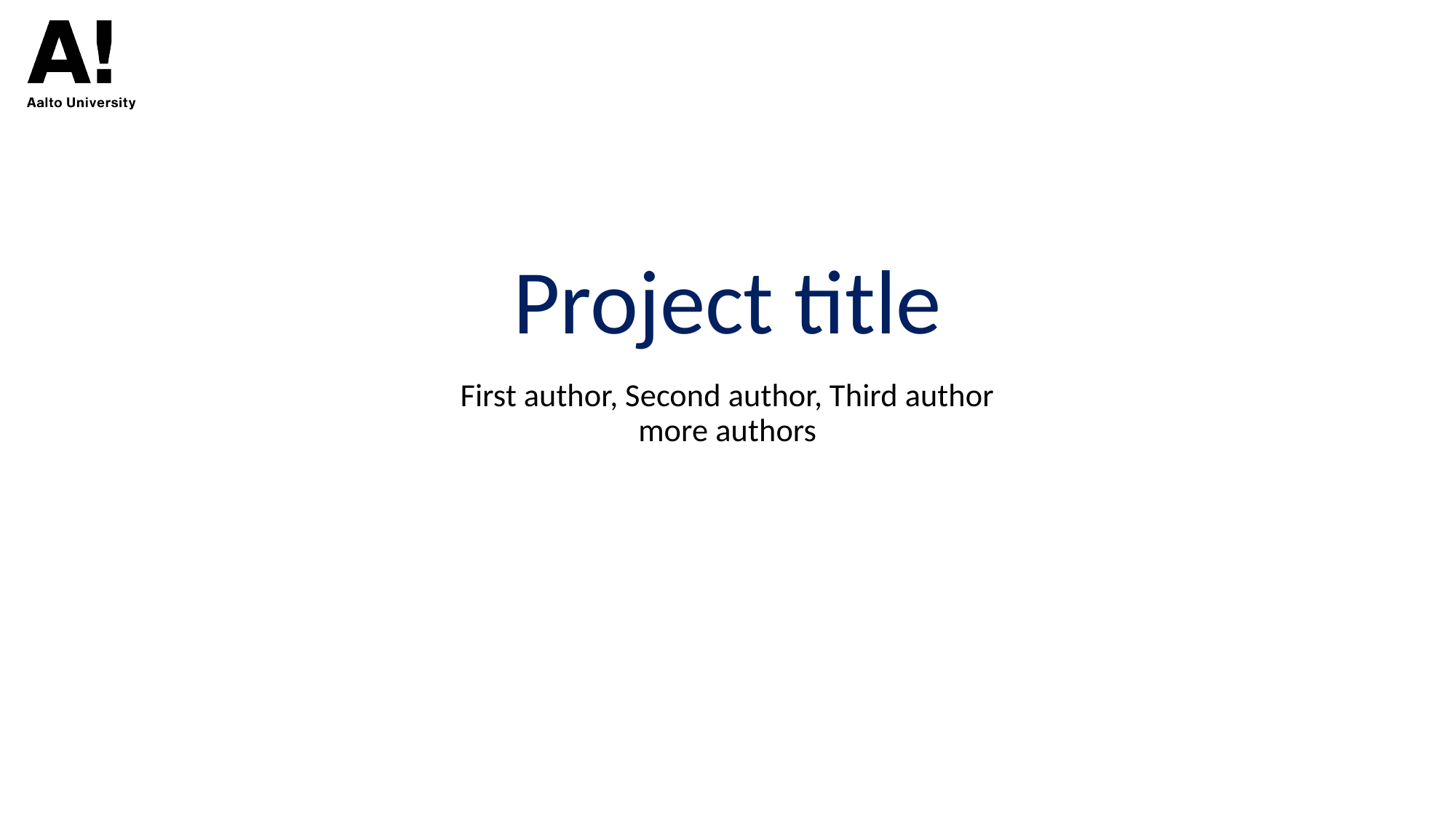

# Project title
First author, Second author, Third author
more authors